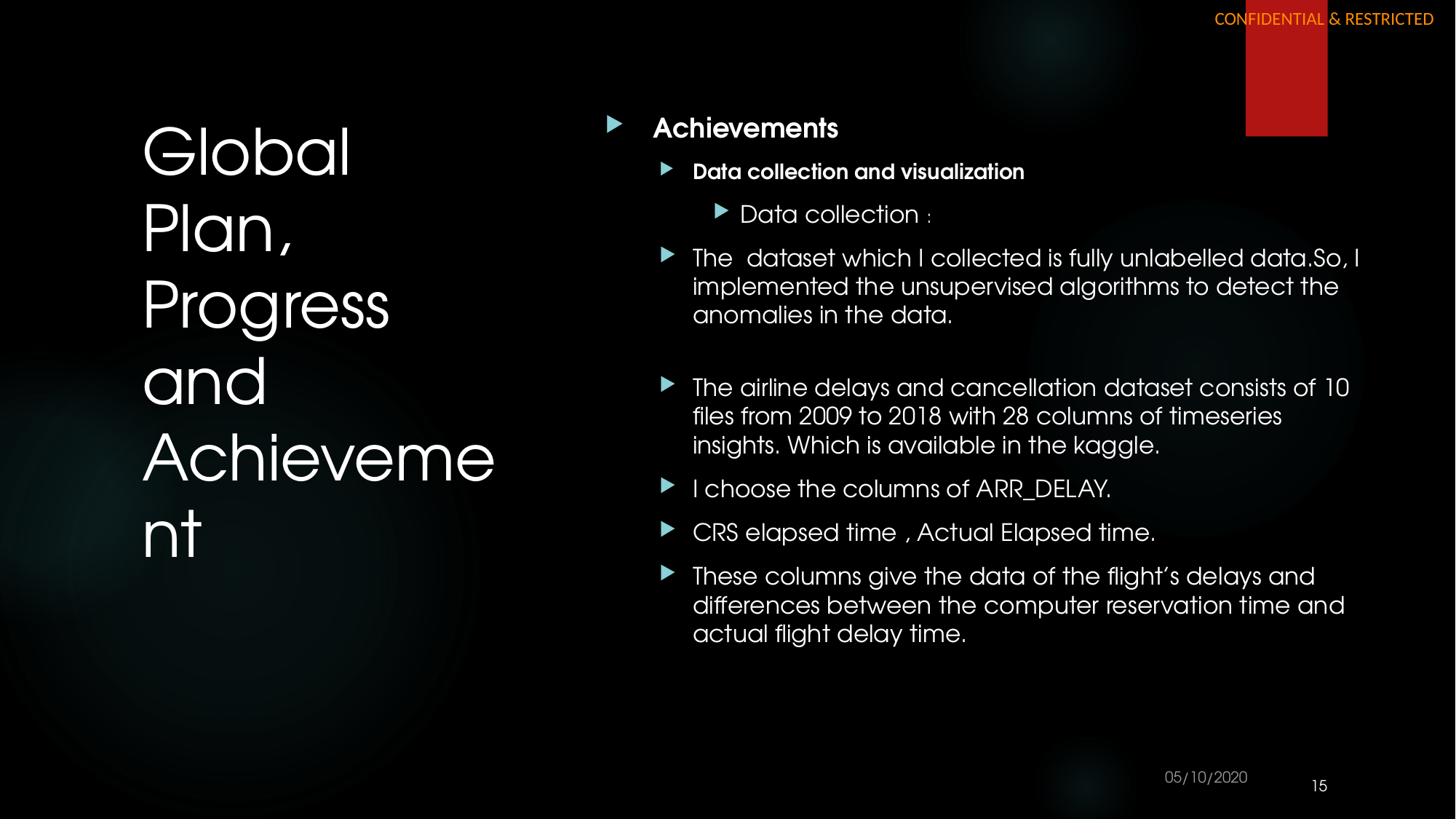

# Global Plan, Progress and Achievement
 Achievements
Data collection and visualization
Data collection :
The  dataset which I collected is fully unlabelled data.So, I implemented the unsupervised algorithms to detect the anomalies in the data.
The airline delays and cancellation dataset consists of 10 files from 2009 to 2018 with 28 columns of timeseries insights. Which is available in the kaggle.
I choose the columns of ARR_DELAY.
CRS elapsed time , Actual Elapsed time.
These columns give the data of the flight’s delays and differences between the computer reservation time and actual flight delay time.

05/10/2020
15